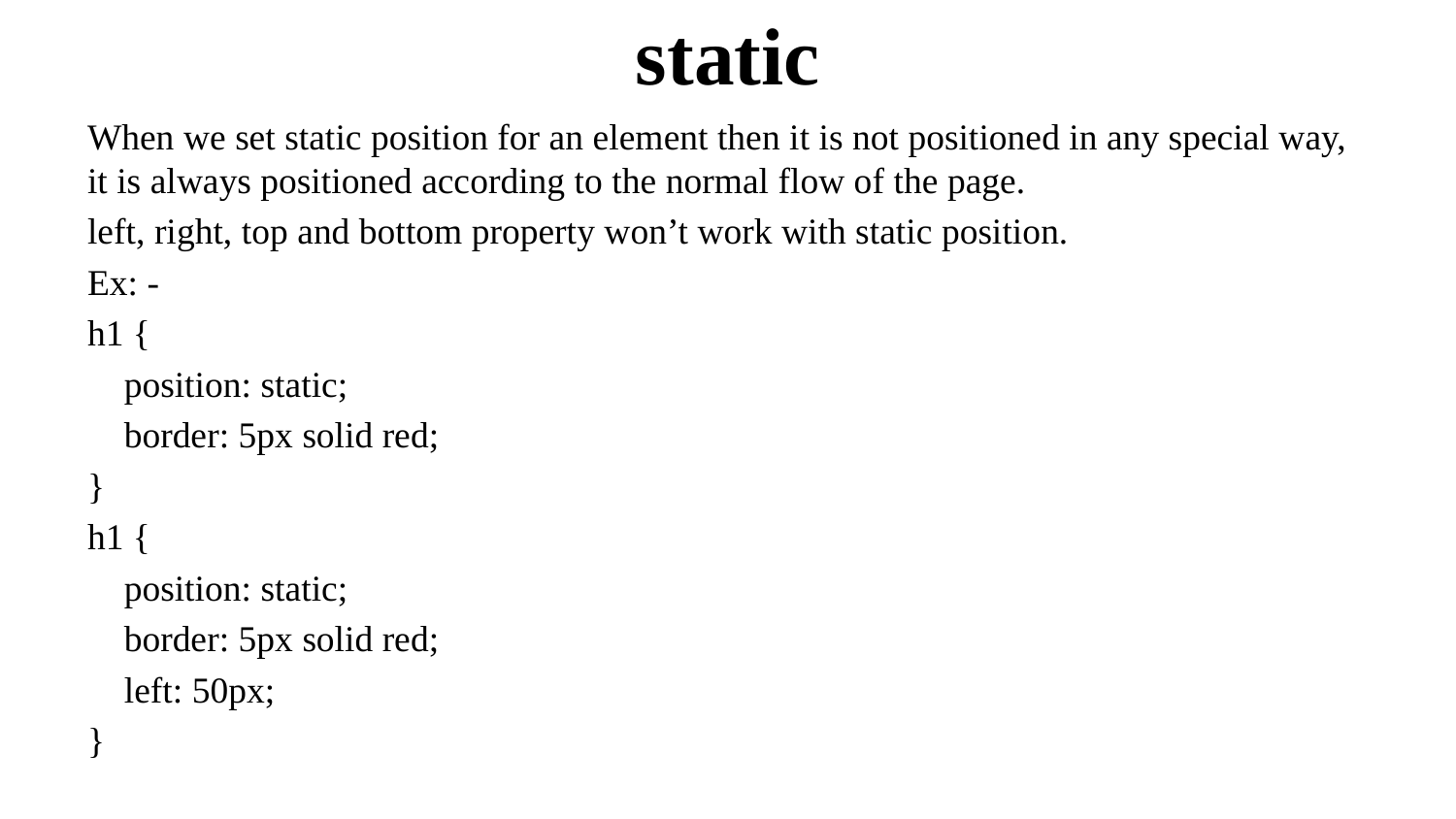

# static
When we set static position for an element then it is not positioned in any special way, it is always positioned according to the normal flow of the page.
left, right, top and bottom property won’t work with static position.
Ex: -
h1 {
    position: static;
    border: 5px solid red;
}
h1 {
    position: static;
    border: 5px solid red;
    left: 50px;
}